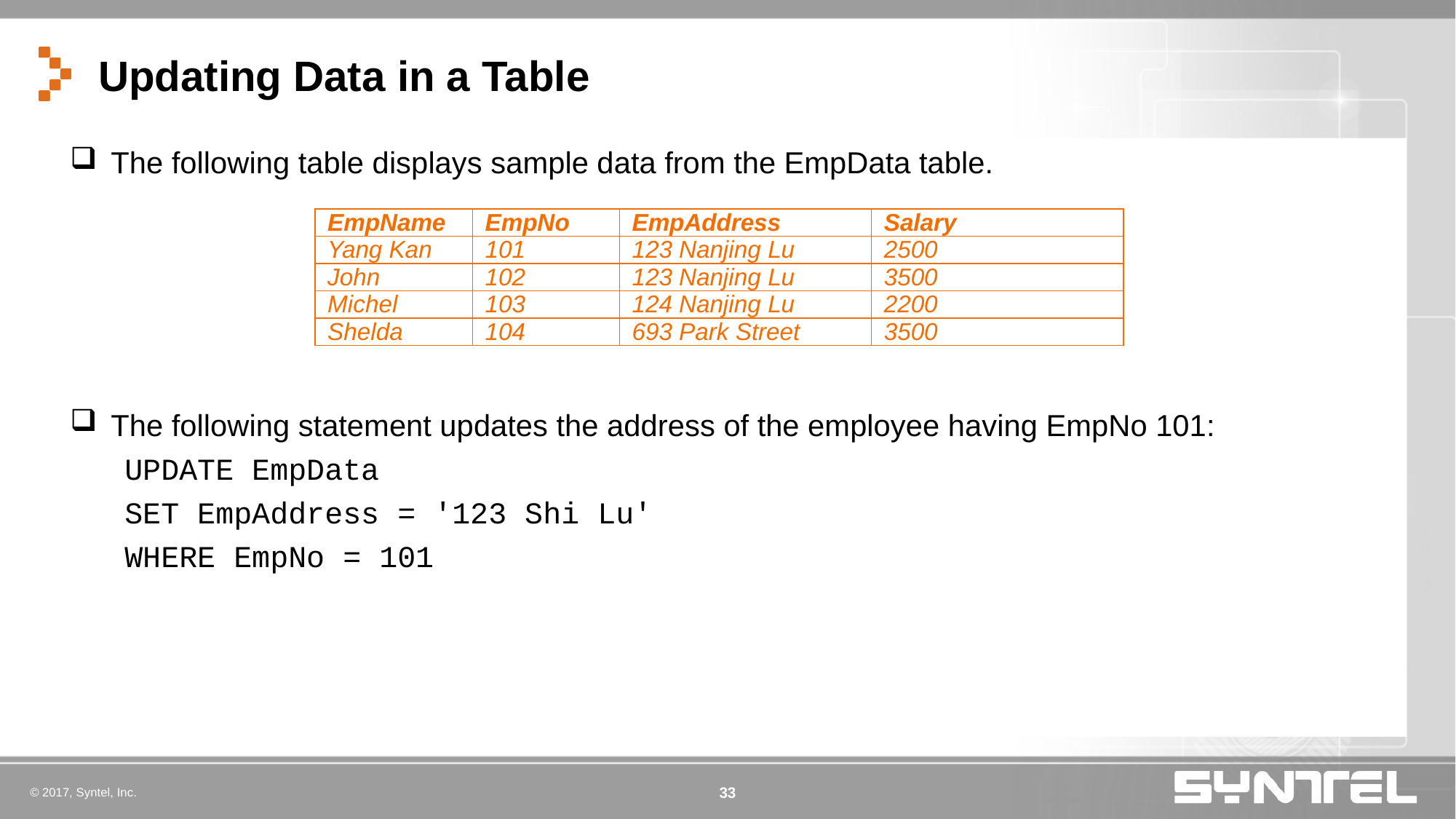

# Updating Data in a Table
The following table displays sample data from the EmpData table.

The following statement updates the address of the employee having EmpNo 101:
UPDATE EmpData
SET EmpAddress = '123 Shi Lu'
WHERE EmpNo = 101

| EmpName | EmpNo | EmpAddress | Salary |
| --- | --- | --- | --- |
| Yang Kan | 101 | 123 Nanjing Lu | 2500 |
| John | 102 | 123 Nanjing Lu | 3500 |
| Michel | 103 | 124 Nanjing Lu | 2200 |
| Shelda | 104 | 693 Park Street | 3500 |